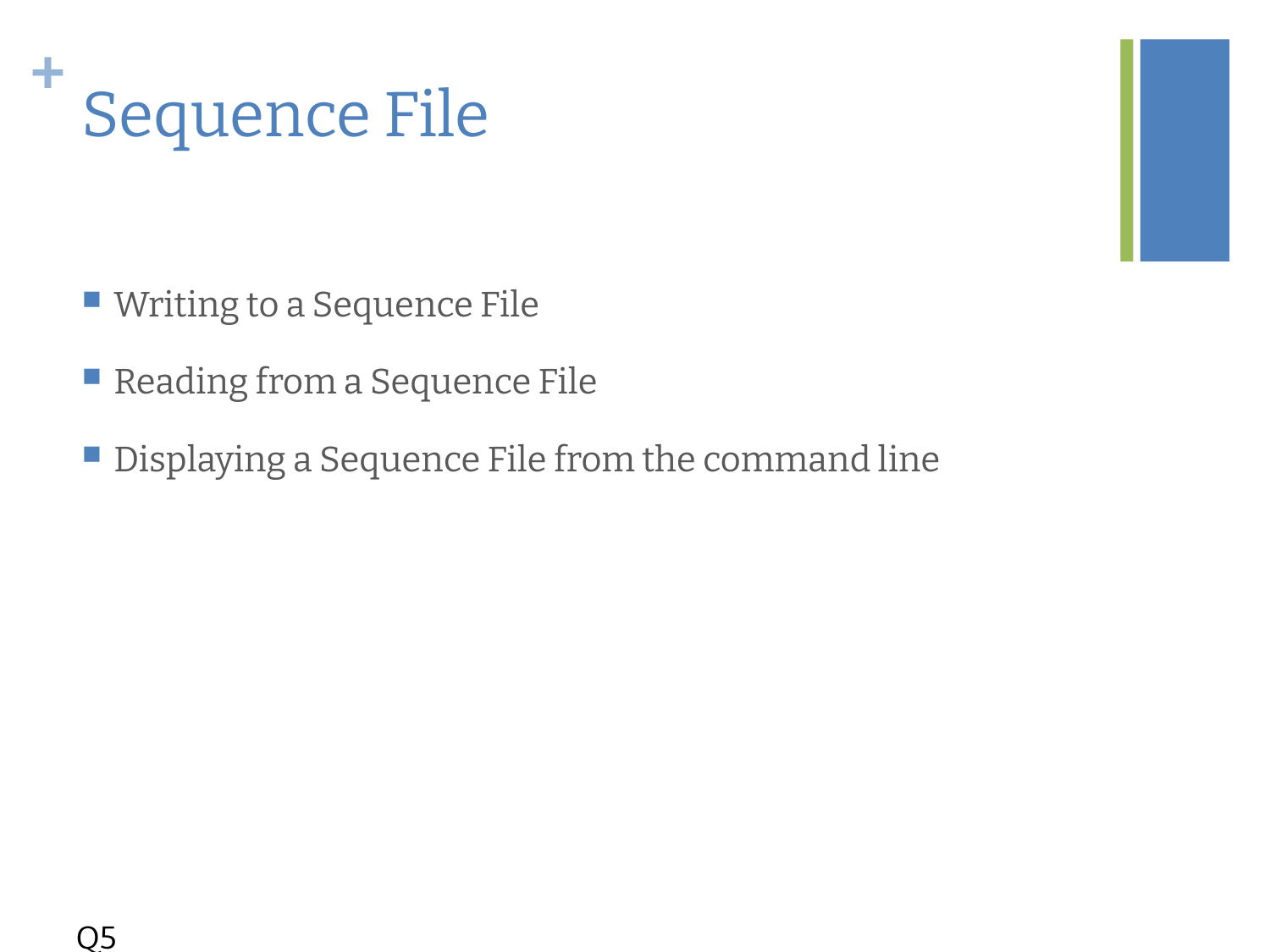

# Sequence File
Writing to a Sequence File
Reading from a Sequence File
Displaying a Sequence File from the command line
Q5